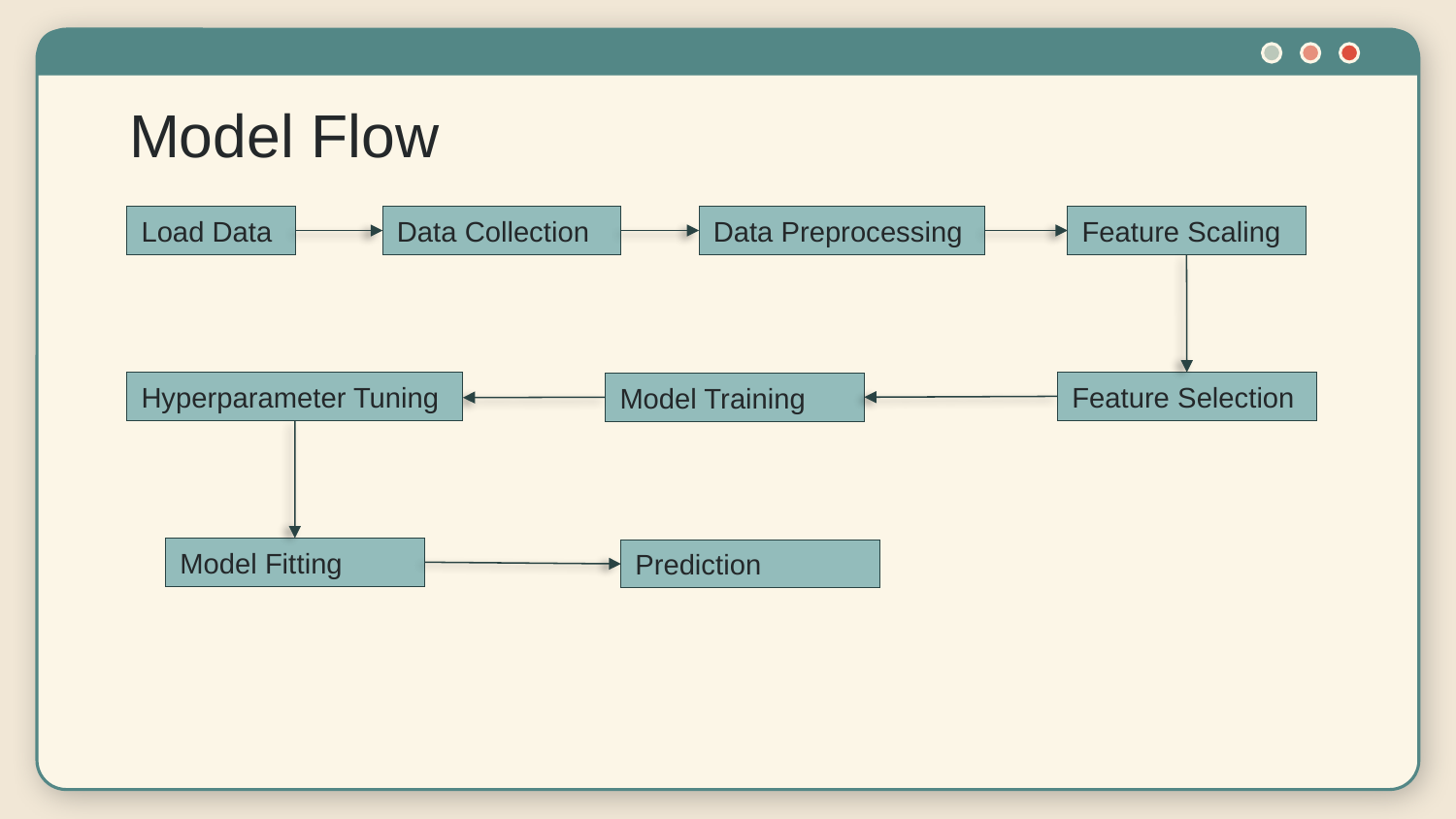

# Model Flow
Data Preprocessing
Feature Scaling
Load Data
Data Collection
Hyperparameter Tuning
Feature Selection
Model Training
Model Fitting
Prediction